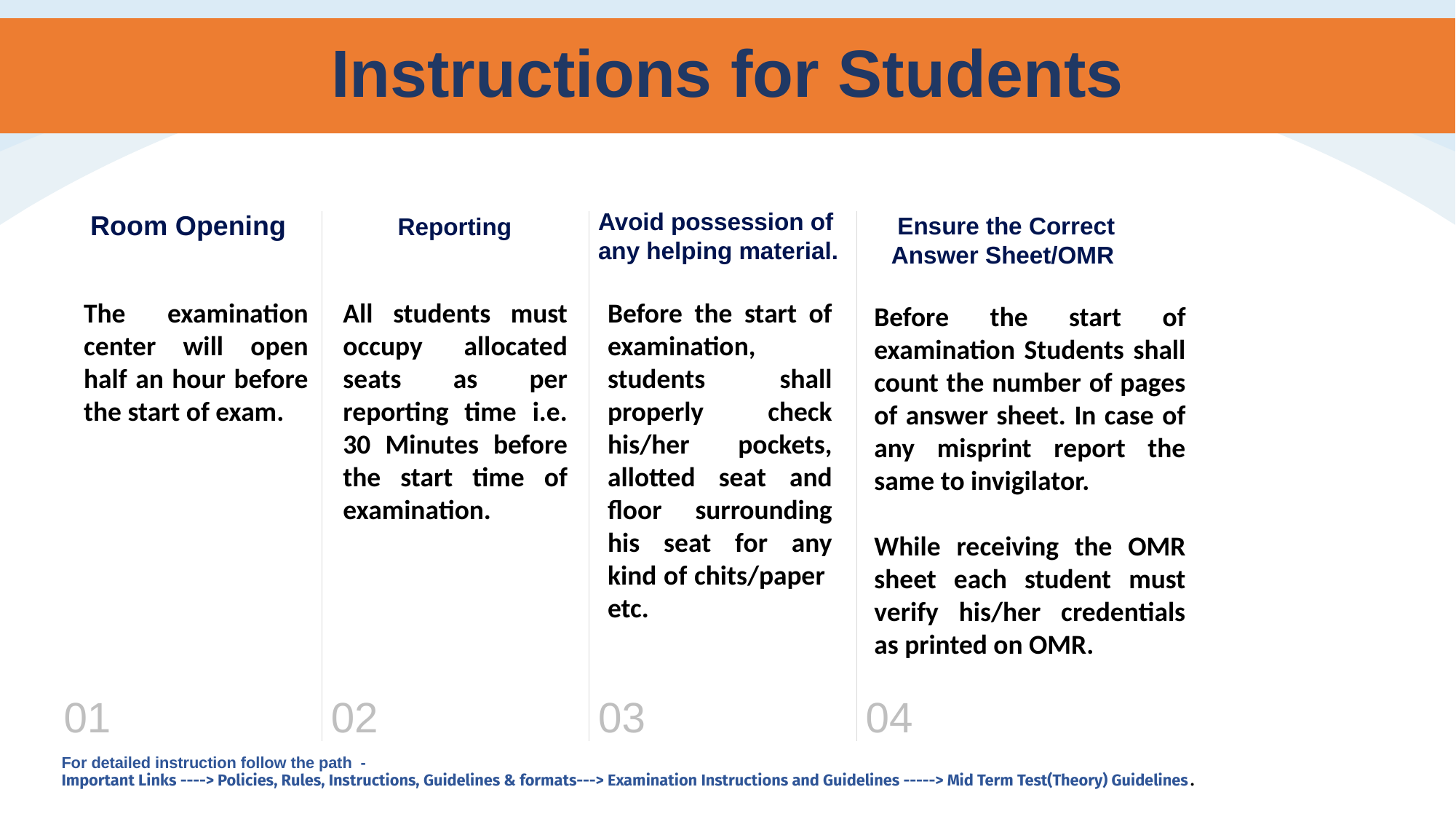

Instructions for Students
Avoid possession of any helping material.
Room Opening
Ensure the Correct Answer Sheet/OMR
Reporting
The examination center will open half an hour before the start of exam.
All students must occupy allocated seats as per reporting time i.e. 30 Minutes before the start time of examination.
Before the start of examination, students shall properly check his/her pockets, allotted seat and floor surrounding his seat for any kind of chits/paper  etc.
Before the start of examination Students shall count the number of pages of answer sheet. In case of any misprint report the same to invigilator.

While receiving the OMR sheet each student must verify his/her credentials as printed on OMR.

01
02
03
04

For detailed instruction follow the path  -
Important Links ----> Policies, Rules, Instructions, Guidelines & formats---> Examination Instructions and Guidelines -----> Mid Term Test(Theory) Guidelines.